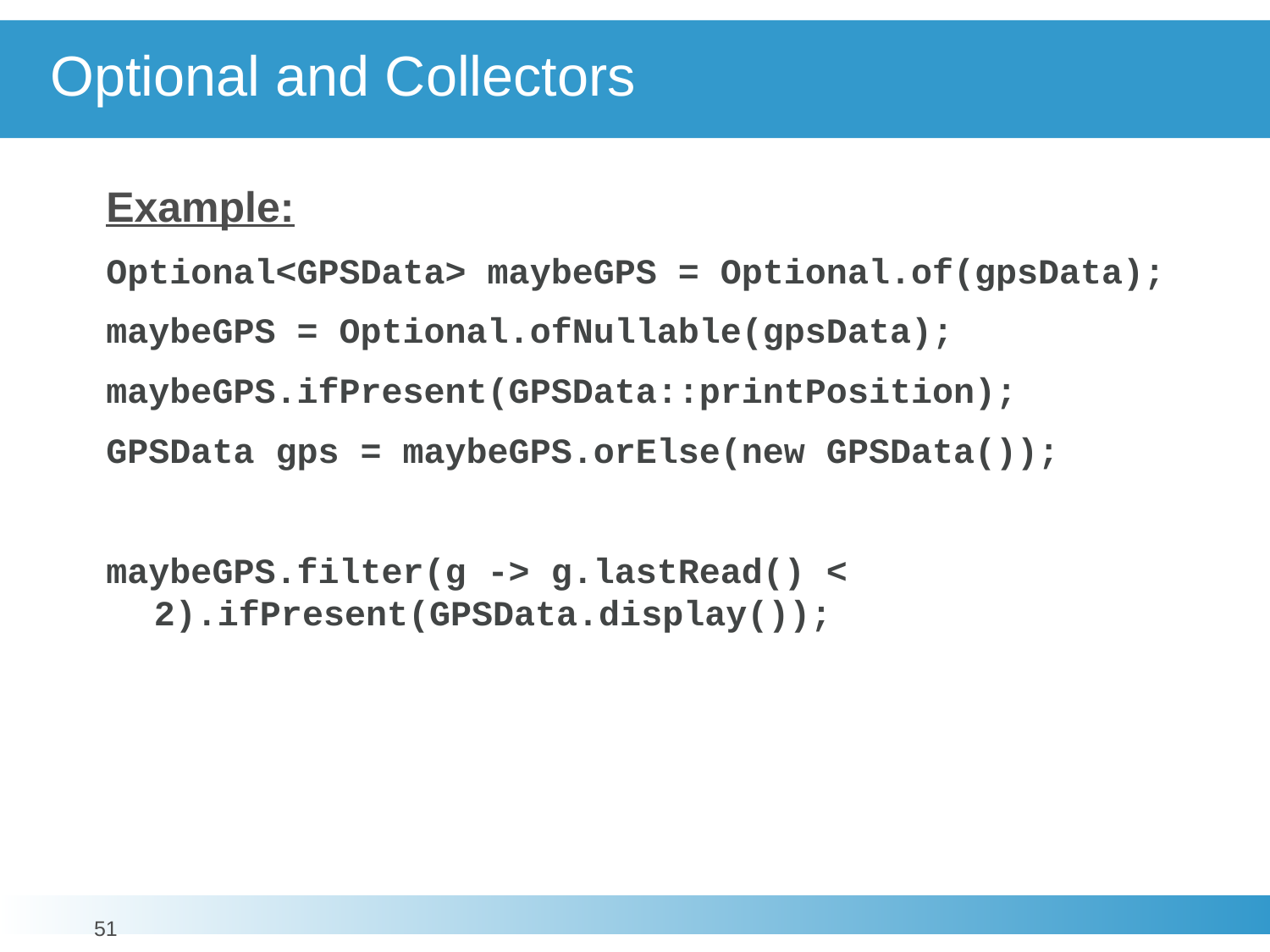

# Optional and Collectors
Example:
Optional<GPSData> maybeGPS = Optional.of(gpsData);
maybeGPS = Optional.ofNullable(gpsData);
maybeGPS.ifPresent(GPSData::printPosition);
GPSData gps = maybeGPS.orElse(new GPSData());

maybeGPS.filter(g -> g.lastRead() < 2).ifPresent(GPSData.display());
51